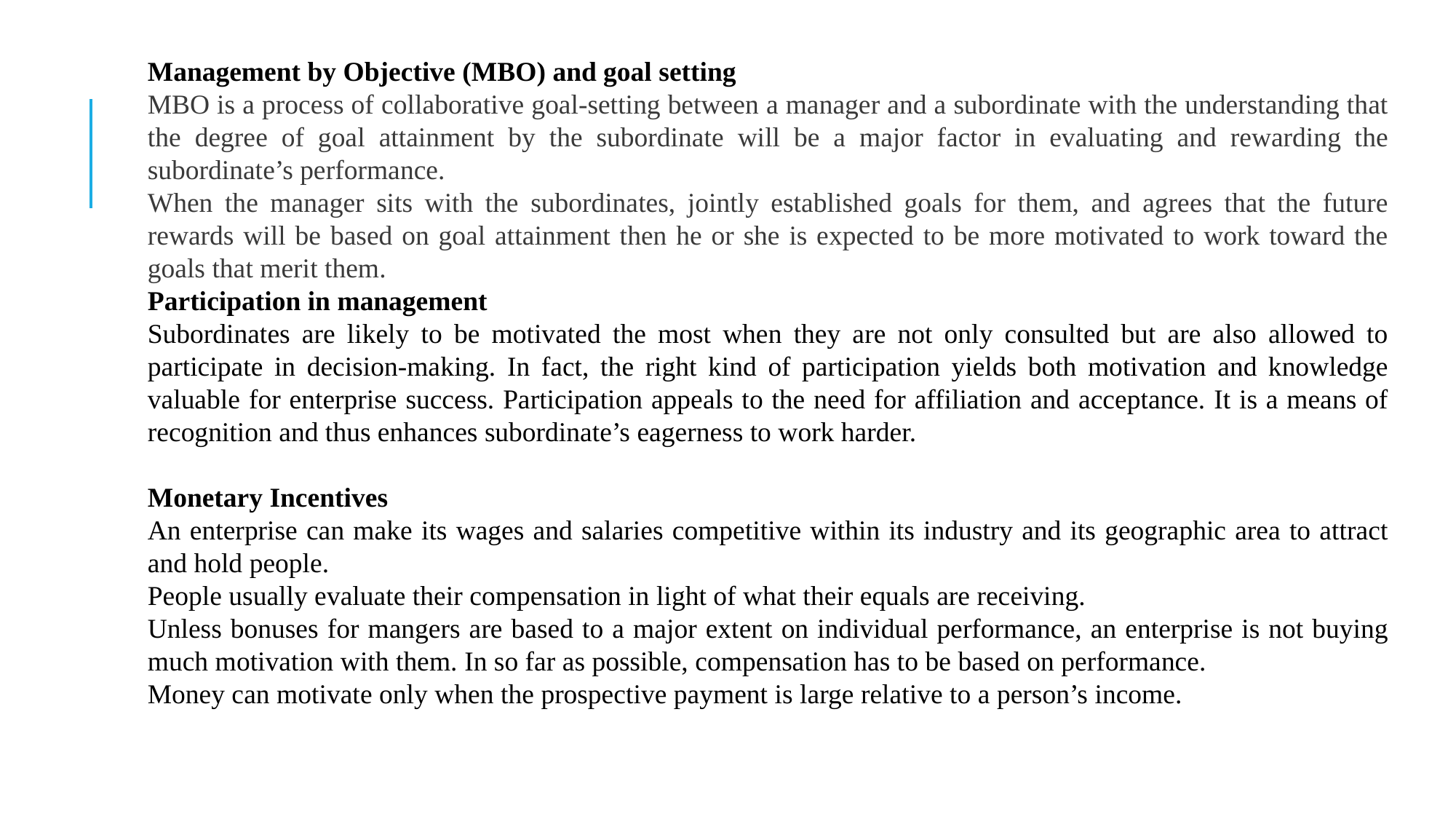

Management by Objective (MBO) and goal setting
MBO is a process of collaborative goal-setting between a manager and a subordinate with the understanding that the degree of goal attainment by the subordinate will be a major factor in evaluating and rewarding the subordinate’s performance.
When the manager sits with the subordinates, jointly established goals for them, and agrees that the future rewards will be based on goal attainment then he or she is expected to be more motivated to work toward the goals that merit them.
Participation in management
Subordinates are likely to be motivated the most when they are not only consulted but are also allowed to participate in decision-making. In fact, the right kind of participation yields both motivation and knowledge valuable for enterprise success. Participation appeals to the need for affiliation and acceptance. It is a means of recognition and thus enhances subordinate’s eagerness to work harder.

Monetary Incentives
An enterprise can make its wages and salaries competitive within its industry and its geographic area to attract and hold people.
People usually evaluate their compensation in light of what their equals are receiving.
Unless bonuses for mangers are based to a major extent on individual performance, an enterprise is not buying much motivation with them. In so far as possible, compensation has to be based on performance.
Money can motivate only when the prospective payment is large relative to a person’s income.